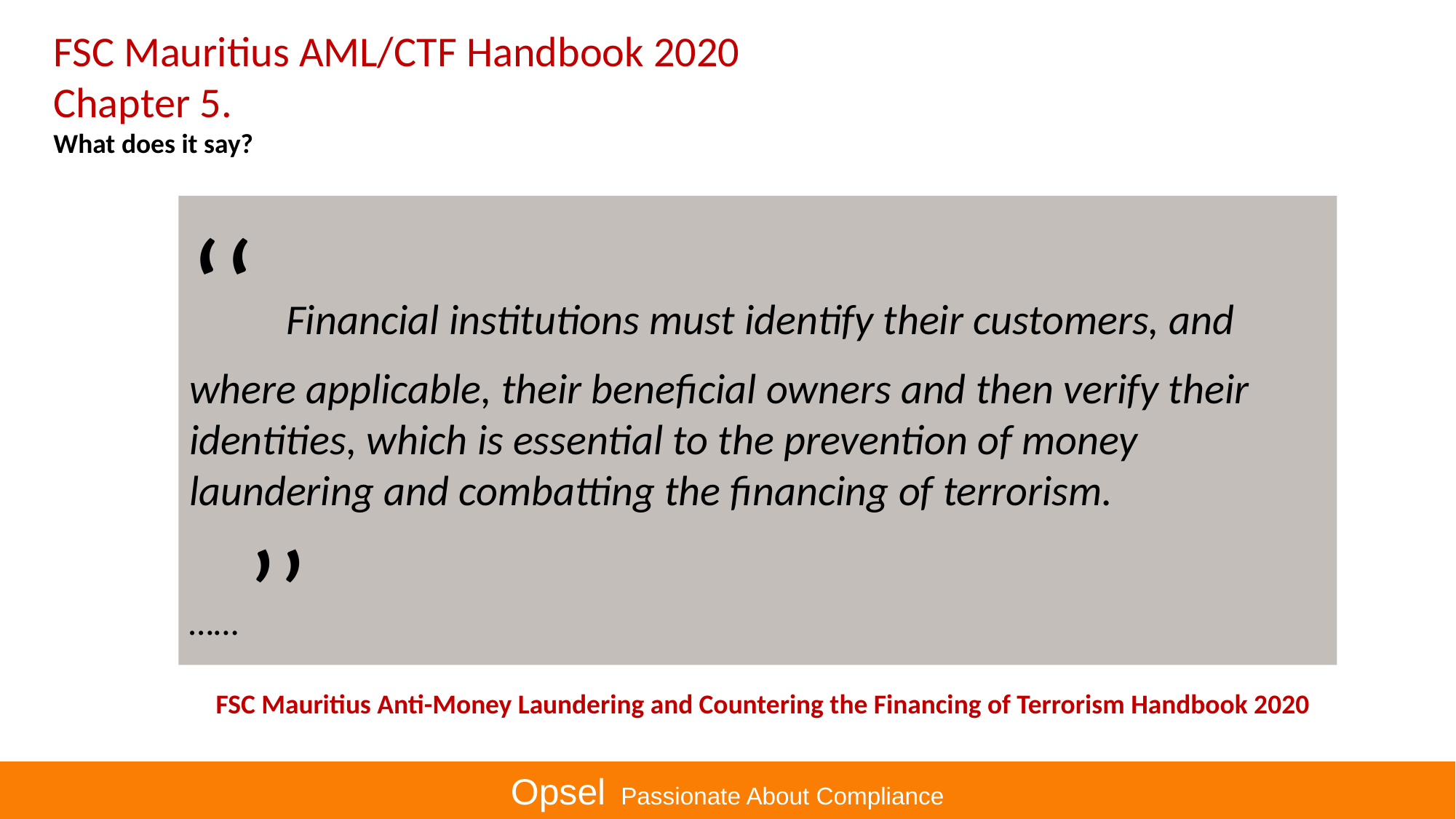

FSC Mauritius AML/CTF Handbook 2020
Chapter 5.
What does it say?

‘‘ Financial institutions must identify their customers, and where applicable, their beneficial owners and then verify their identities, which is essential to the prevention of money laundering and combatting the financing of terrorism.
…… ’’
FSC Mauritius Anti-Money Laundering and Countering the Financing of Terrorism Handbook 2020
Opsel  Passionate About Compliance